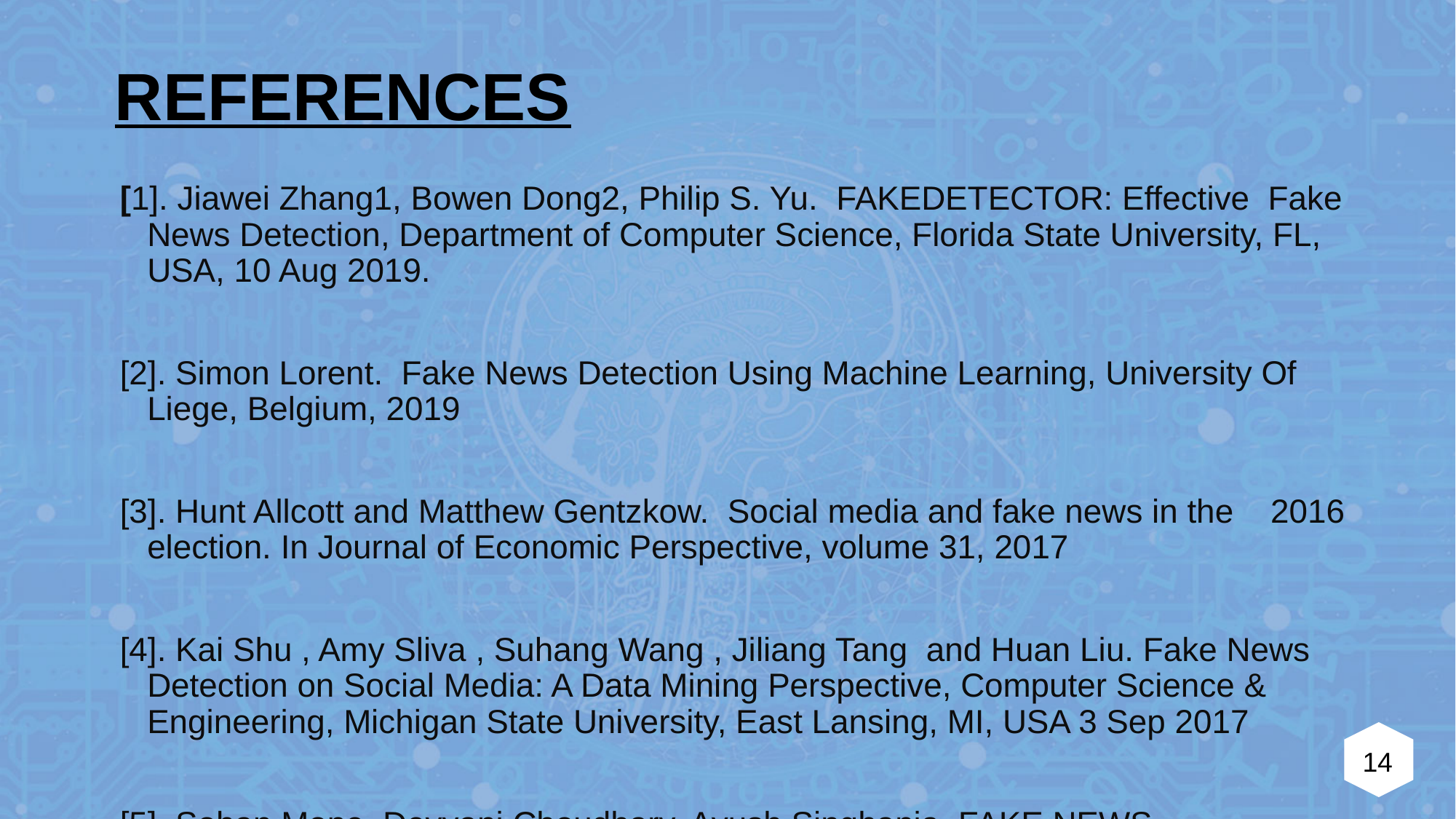

REFERENCES
[1]. Jiawei Zhang1, Bowen Dong2, Philip S. Yu.  FAKEDETECTOR: Effective  Fake News Detection, Department of Computer Science, Florida State University, FL, USA, 10 Aug 2019.

[2]. Simon Lorent.  Fake News Detection Using Machine Learning, University Of Liege, Belgium, 2019

[3]. Hunt Allcott and Matthew Gentzkow.  Social media and fake news in the    2016 election. In Journal of Economic Perspective, volume 31, 2017

[4]. Kai Shu , Amy Sliva , Suhang Wang , Jiliang Tang  and Huan Liu. Fake News Detection on Social Media: A Data Mining Perspective, Computer Science & Engineering, Michigan State University, East Lansing, MI, USA 3 Sep 2017

[5]. Sohan Mone, Devyani Choudhary, Ayush Singhania. FAKE NEWS IDENTIFICATION CS 229: MACHINE LEARNING : GROUP 621, Stanford University, 2017

 14